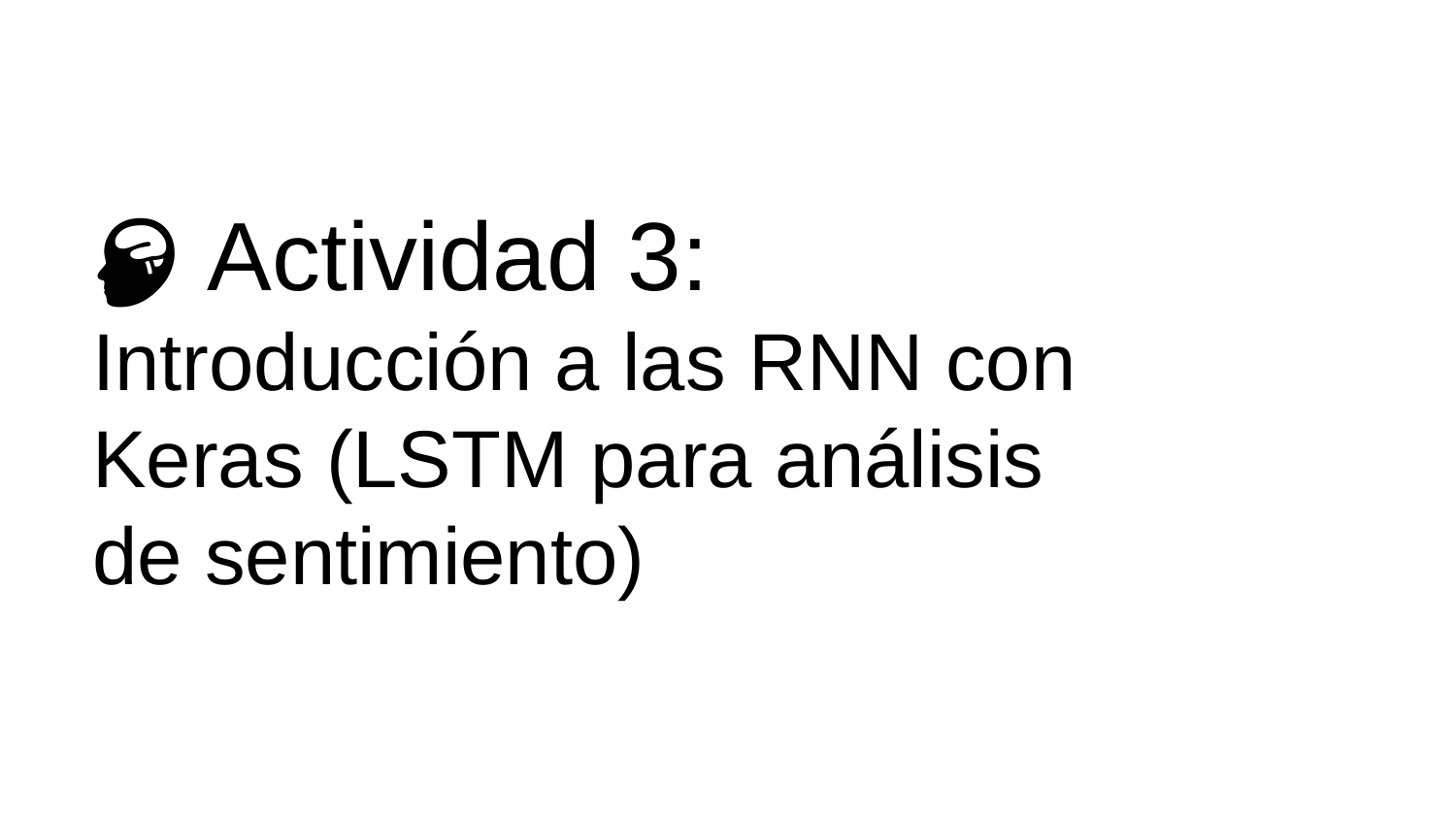

# 🧠 Actividad 3: Introducción a las RNN con Keras (LSTM para análisis de sentimiento)